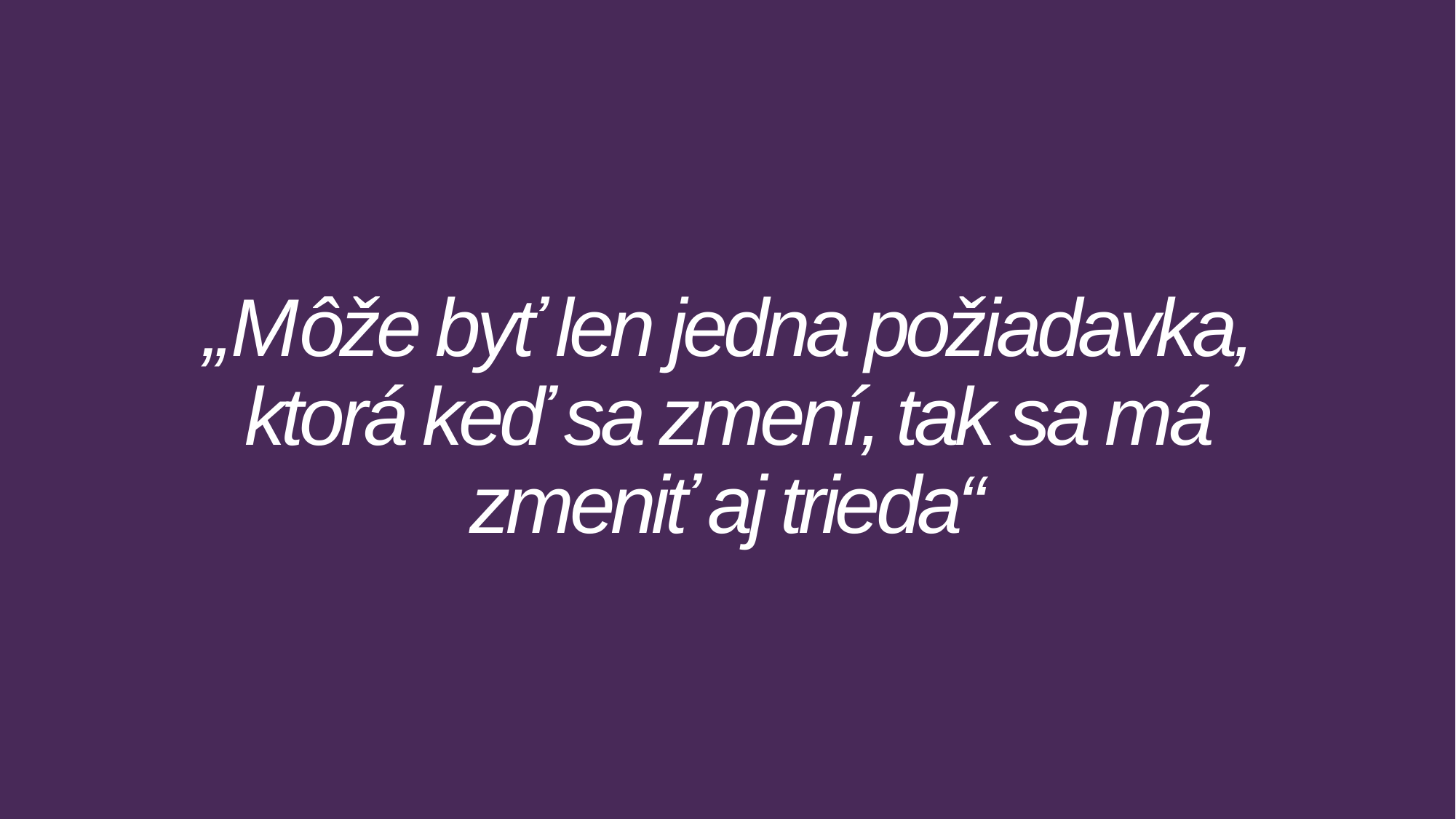

# „Môže byť len jedna požiadavka, ktorá keď sa zmení, tak sa má zmeniť aj trieda“